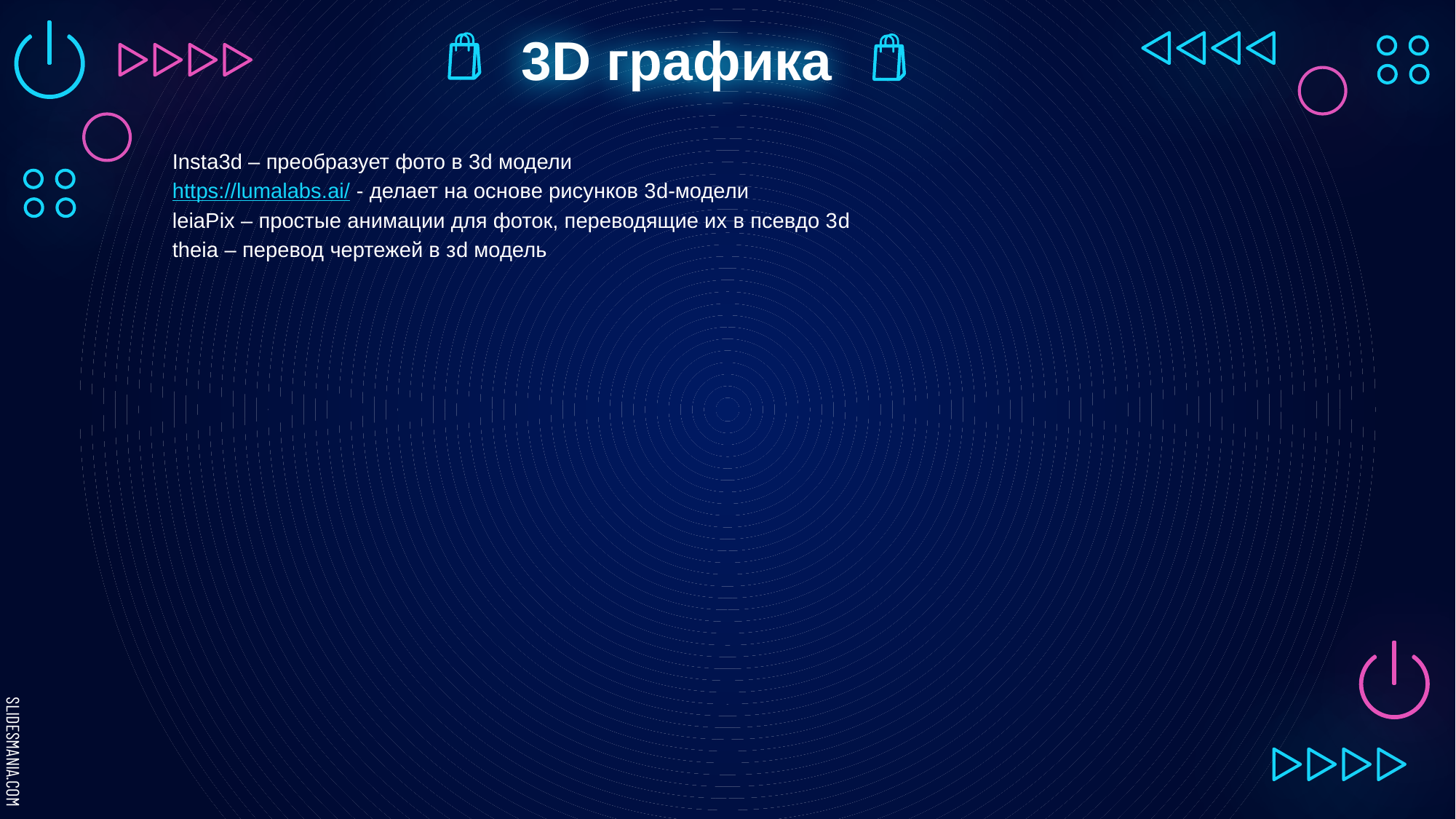

# 3D графика

Insta3d – преобразует фото в 3d модели
https://lumalabs.ai/ - делает на основе рисунков 3d-модели
leiaPix – простые анимации для фоток, переводящие их в псевдо 3d
theia – перевод чертежей в зd модель